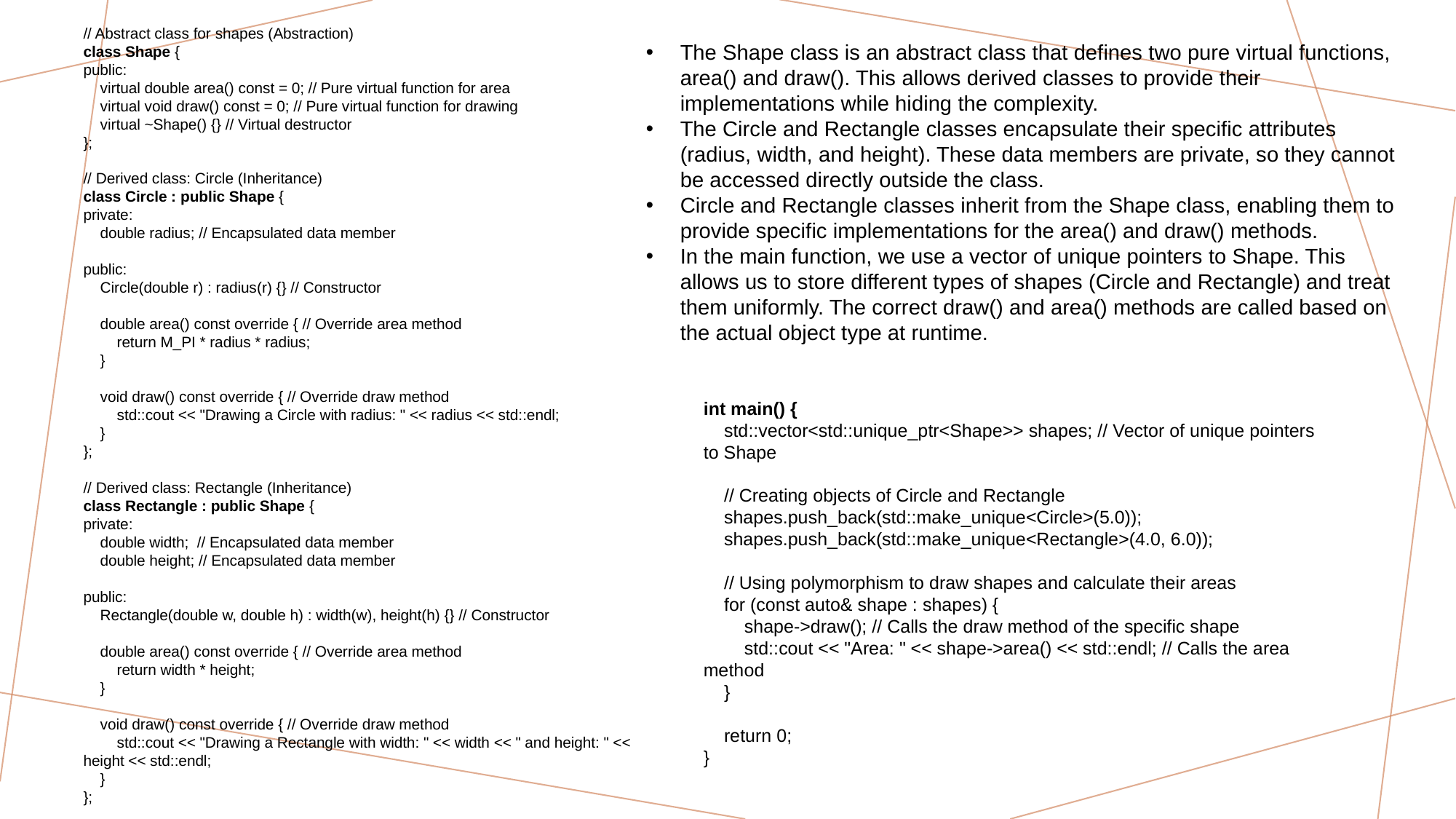

// Abstract class for shapes (Abstraction)
class Shape {
public:
    virtual double area() const = 0; // Pure virtual function for area
    virtual void draw() const = 0; // Pure virtual function for drawing
    virtual ~Shape() {} // Virtual destructor
};

// Derived class: Circle (Inheritance)
class Circle : public Shape {
private:
    double radius; // Encapsulated data member

public:
    Circle(double r) : radius(r) {} // Constructor

    double area() const override { // Override area method
        return M_PI * radius * radius;
    }

    void draw() const override { // Override draw method
        std::cout << "Drawing a Circle with radius: " << radius << std::endl;
    }
};

// Derived class: Rectangle (Inheritance)
class Rectangle : public Shape {
private:
    double width;  // Encapsulated data member
    double height; // Encapsulated data member

public:
    Rectangle(double w, double h) : width(w), height(h) {} // Constructor

    double area() const override { // Override area method
        return width * height;
    }

    void draw() const override { // Override draw method
        std::cout << "Drawing a Rectangle with width: " << width << " and height: " << height << std::endl;
    }
};

The Shape class is an abstract class that defines two pure virtual functions, area() and draw(). This allows derived classes to provide their implementations while hiding the complexity.
The Circle and Rectangle classes encapsulate their specific attributes (radius, width, and height). These data members are private, so they cannot be accessed directly outside the class.
Circle and Rectangle classes inherit from the Shape class, enabling them to provide specific implementations for the area() and draw() methods.
In the main function, we use a vector of unique pointers to Shape. This allows us to store different types of shapes (Circle and Rectangle) and treat them uniformly. The correct draw() and area() methods are called based on the actual object type at runtime.
int main() {
    std::vector<std::unique_ptr<Shape>> shapes; // Vector of unique pointers to Shape

    // Creating objects of Circle and Rectangle
    shapes.push_back(std::make_unique<Circle>(5.0));
    shapes.push_back(std::make_unique<Rectangle>(4.0, 6.0));

    // Using polymorphism to draw shapes and calculate their areas
    for (const auto& shape : shapes) {
        shape->draw(); // Calls the draw method of the specific shape
        std::cout << "Area: " << shape->area() << std::endl; // Calls the area method
    }

    return 0;
}